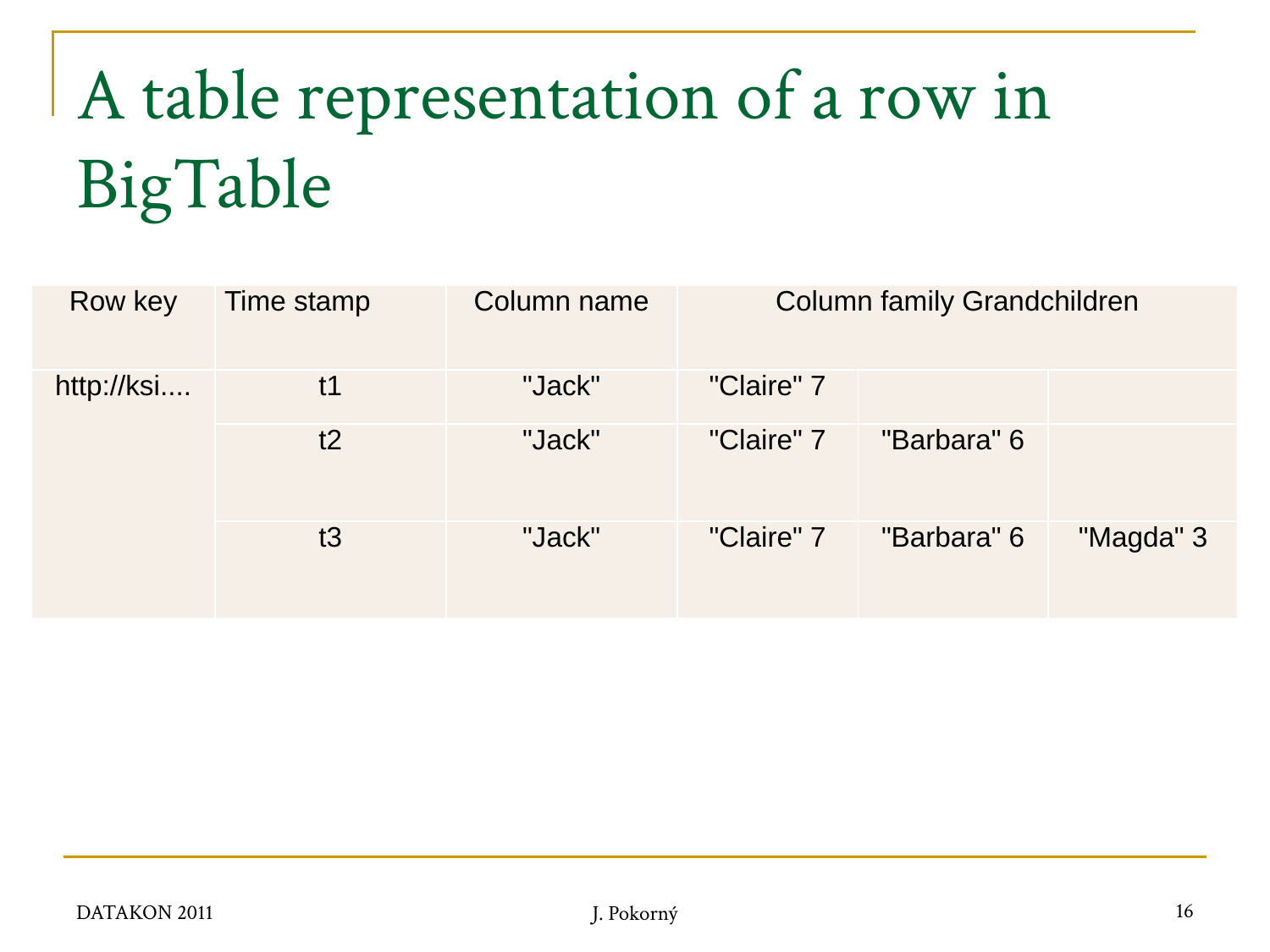

# A table representation of a row in BigTable
| Row key | Time stamp | Column name | Column family Grandchildren |  |  |
| --- | --- | --- | --- | --- | --- |
| http://ksi.... | t1 | "Jack" | "Claire" 7 |  |  |
|  | t2 | "Jack" | "Claire" 7 | "Barbara" 6 |  |
|  | t3 | "Jack" | "Claire" 7 | "Barbara" 6 | "Magda" 3 |
DATAKON 2011
16
J. Pokorný